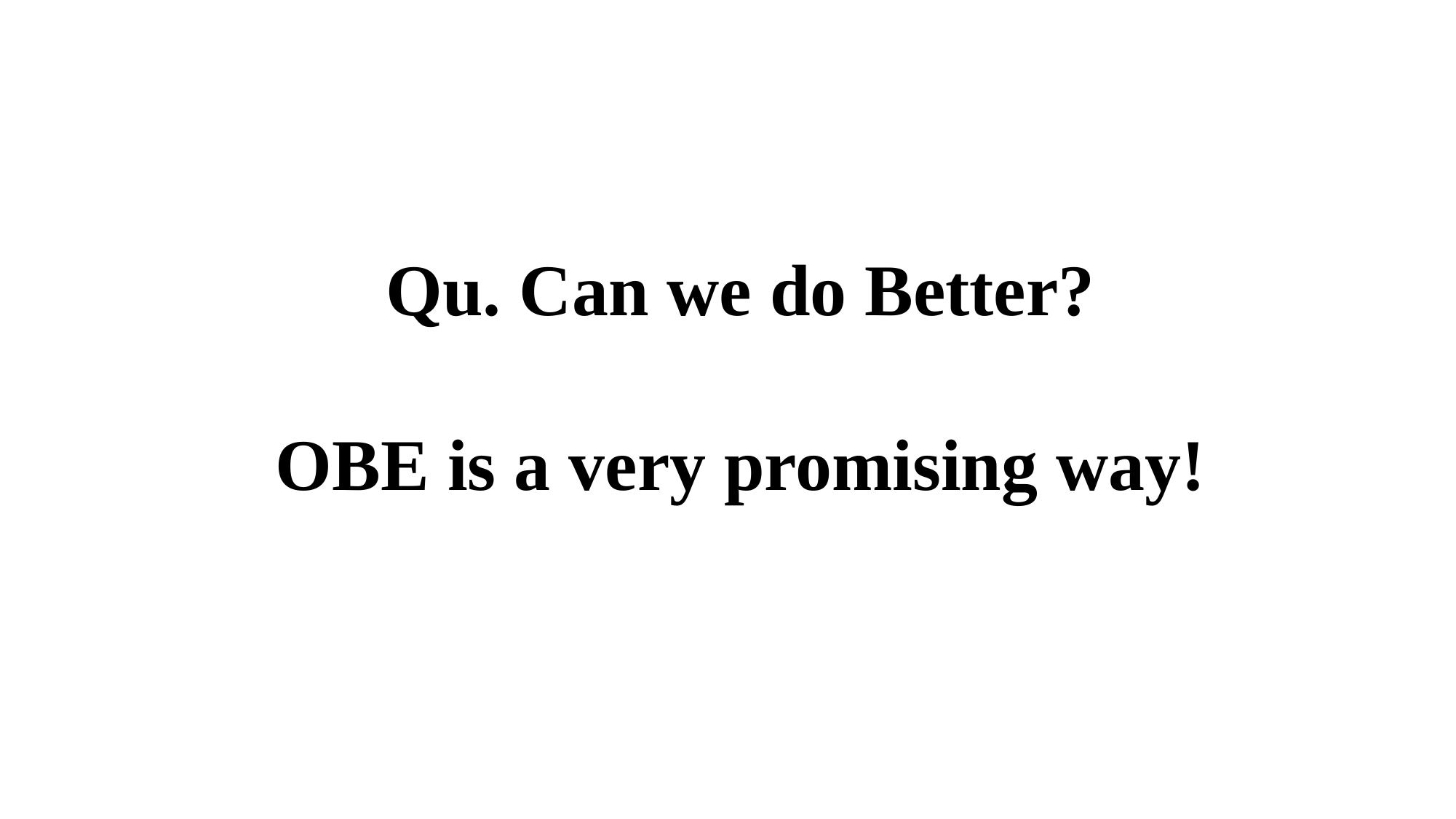

Qu. Can we do Better?

OBE is a very promising way!